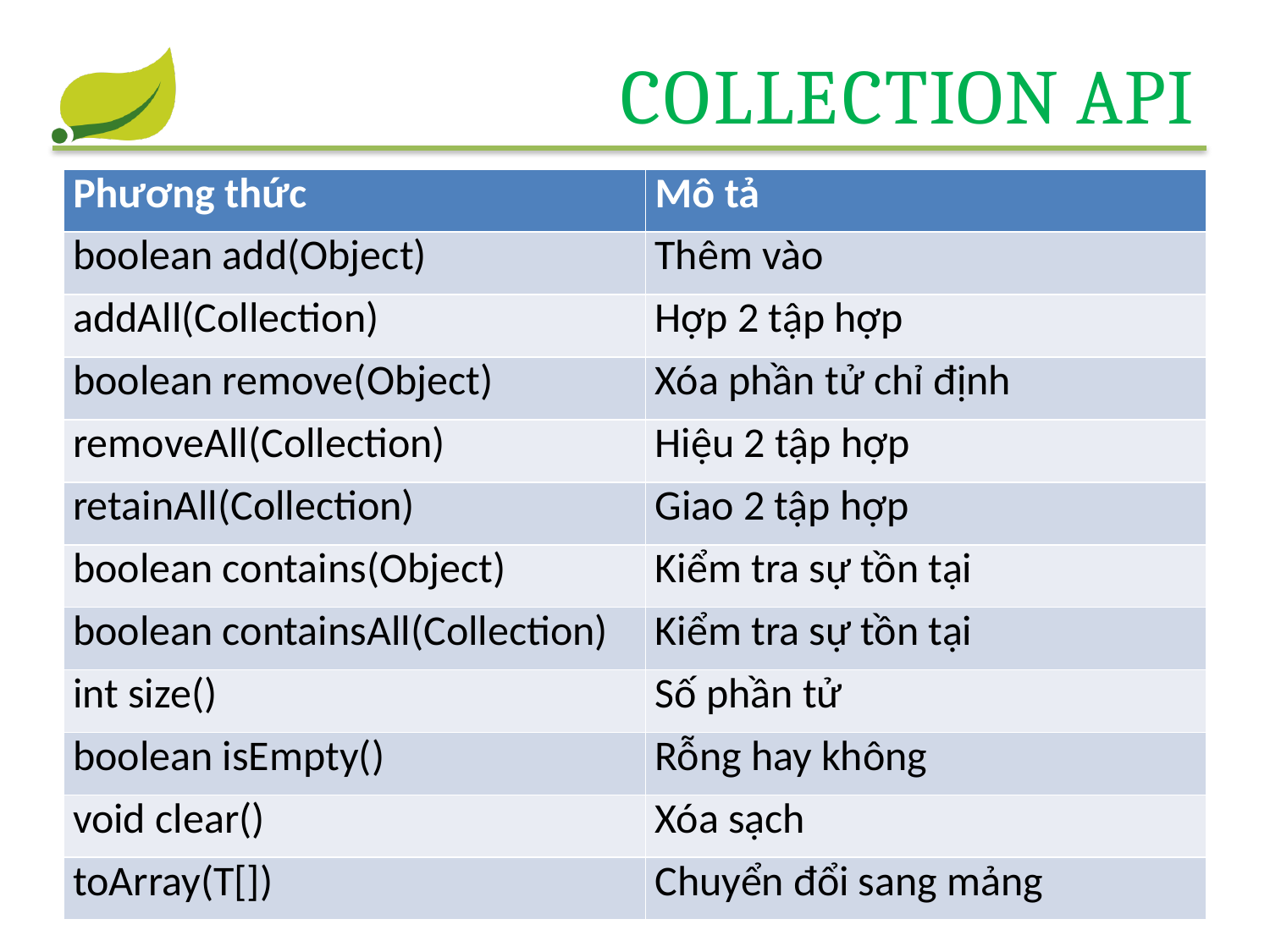

# Collection API
| Phương thức | Mô tả |
| --- | --- |
| boolean add(Object) | Thêm vào |
| addAll(Collection) | Hợp 2 tập hợp |
| boolean remove(Object) | Xóa phần tử chỉ định |
| removeAll(Collection) | Hiệu 2 tập hợp |
| retainAll(Collection) | Giao 2 tập hợp |
| boolean contains(Object) | Kiểm tra sự tồn tại |
| boolean containsAll(Collection) | Kiểm tra sự tồn tại |
| int size() | Số phần tử |
| boolean isEmpty() | Rỗng hay không |
| void clear() | Xóa sạch |
| toArray(T[]) | Chuyển đổi sang mảng |